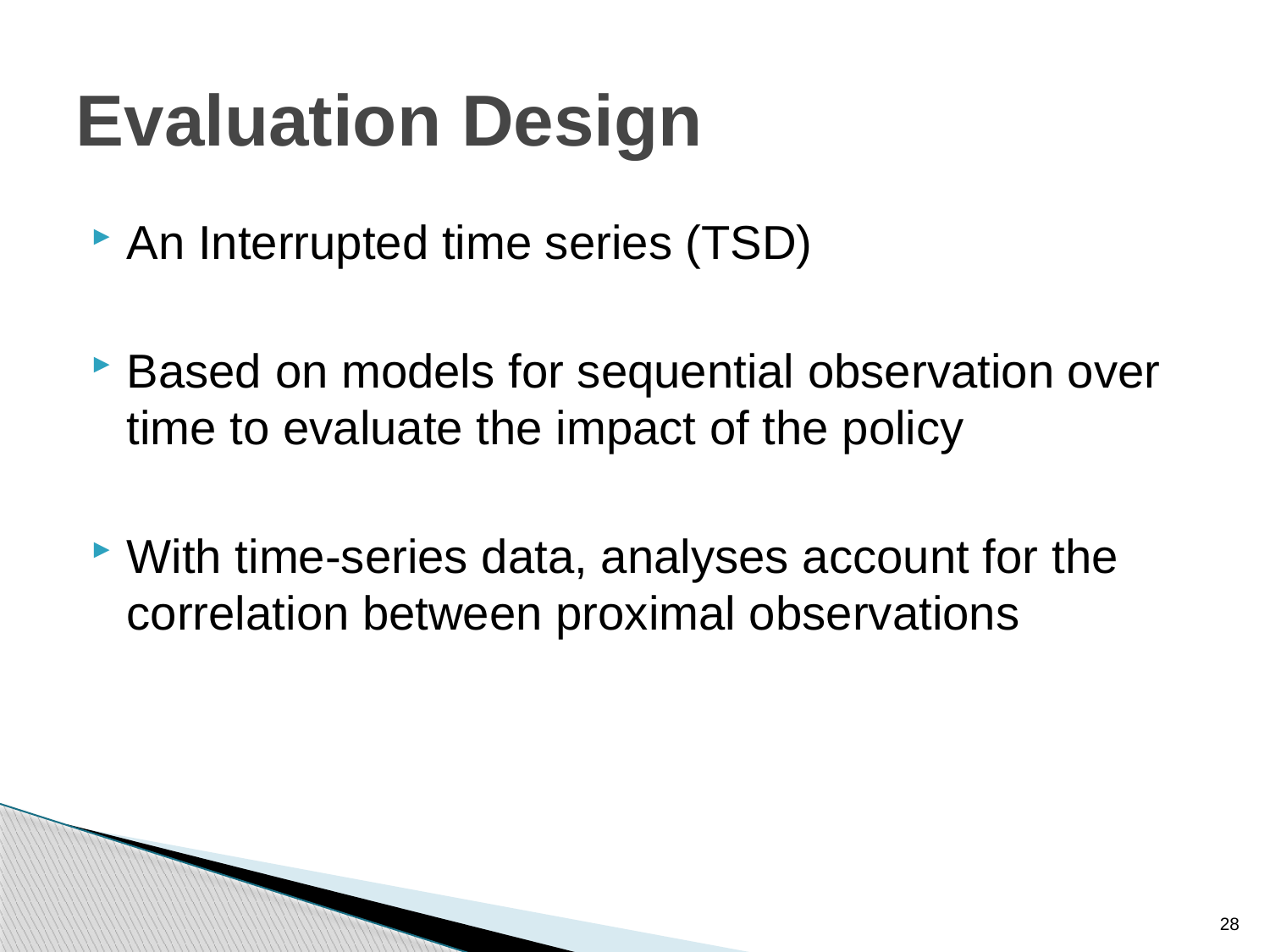

# Evaluation Design
An Interrupted time series (TSD)

Based on models for sequential observation over time to evaluate the impact of the policy

With time-series data, analyses account for the correlation between proximal observations

28